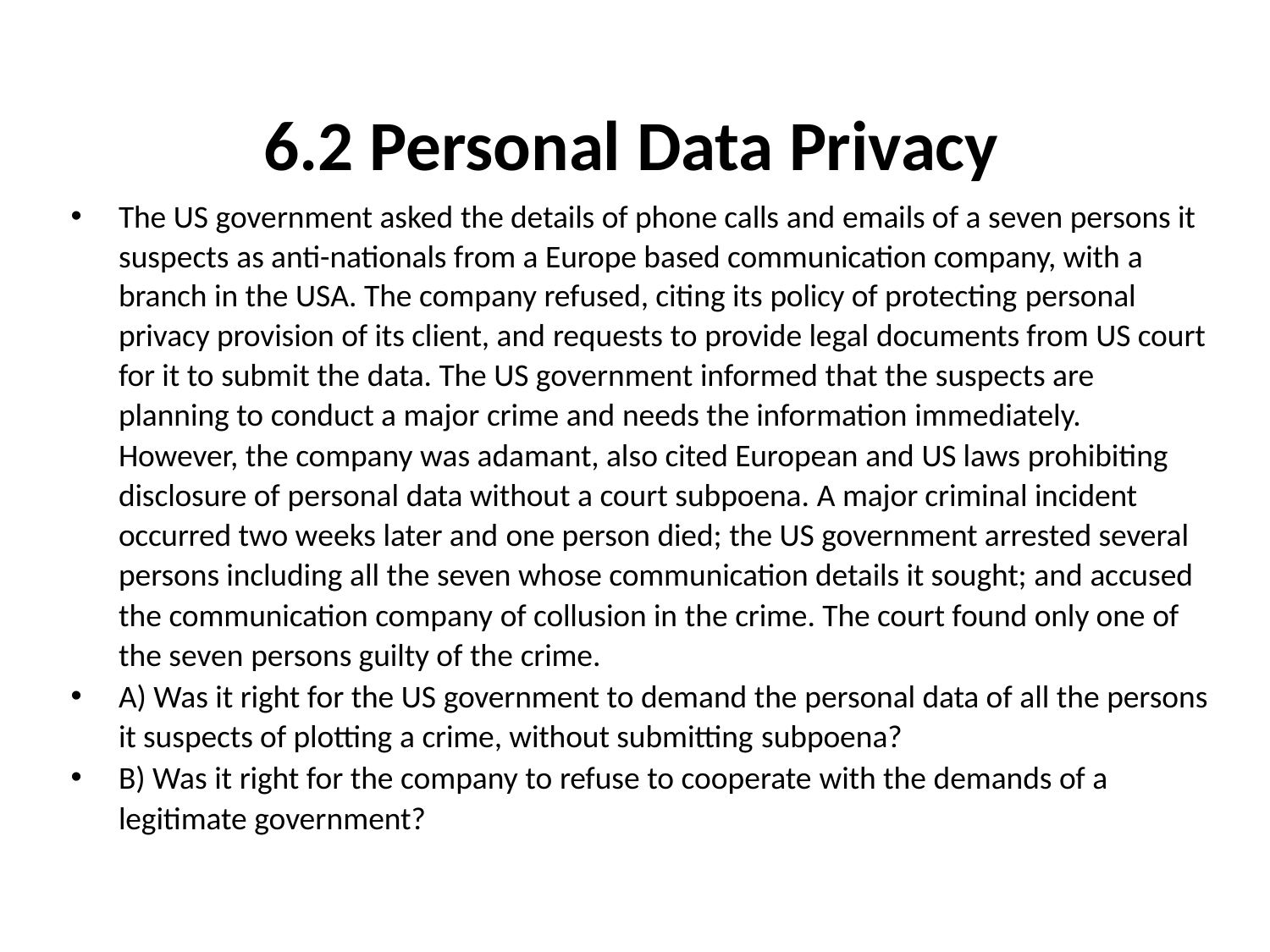

# 6.2 Personal Data Privacy
The US government asked the details of phone calls and emails of a seven persons it  suspects as anti-nationals from a Europe based communication company, with a
branch in the USA. The company refused, citing its policy of protecting personal
privacy provision of its client, and requests to provide legal documents from US court  for it to submit the data. The US government informed that the suspects are
planning to conduct a major crime and needs the information immediately.  However, the company was adamant, also cited European and US laws prohibiting  disclosure of personal data without a court subpoena. A major criminal incident  occurred two weeks later and one person died; the US government arrested several  persons including all the seven whose communication details it sought; and accused  the communication company of collusion in the crime. The court found only one of  the seven persons guilty of the crime.
A) Was it right for the US government to demand the personal data of all the persons  it suspects of plotting a crime, without submitting subpoena?
B) Was it right for the company to refuse to cooperate with the demands of a  legitimate government?